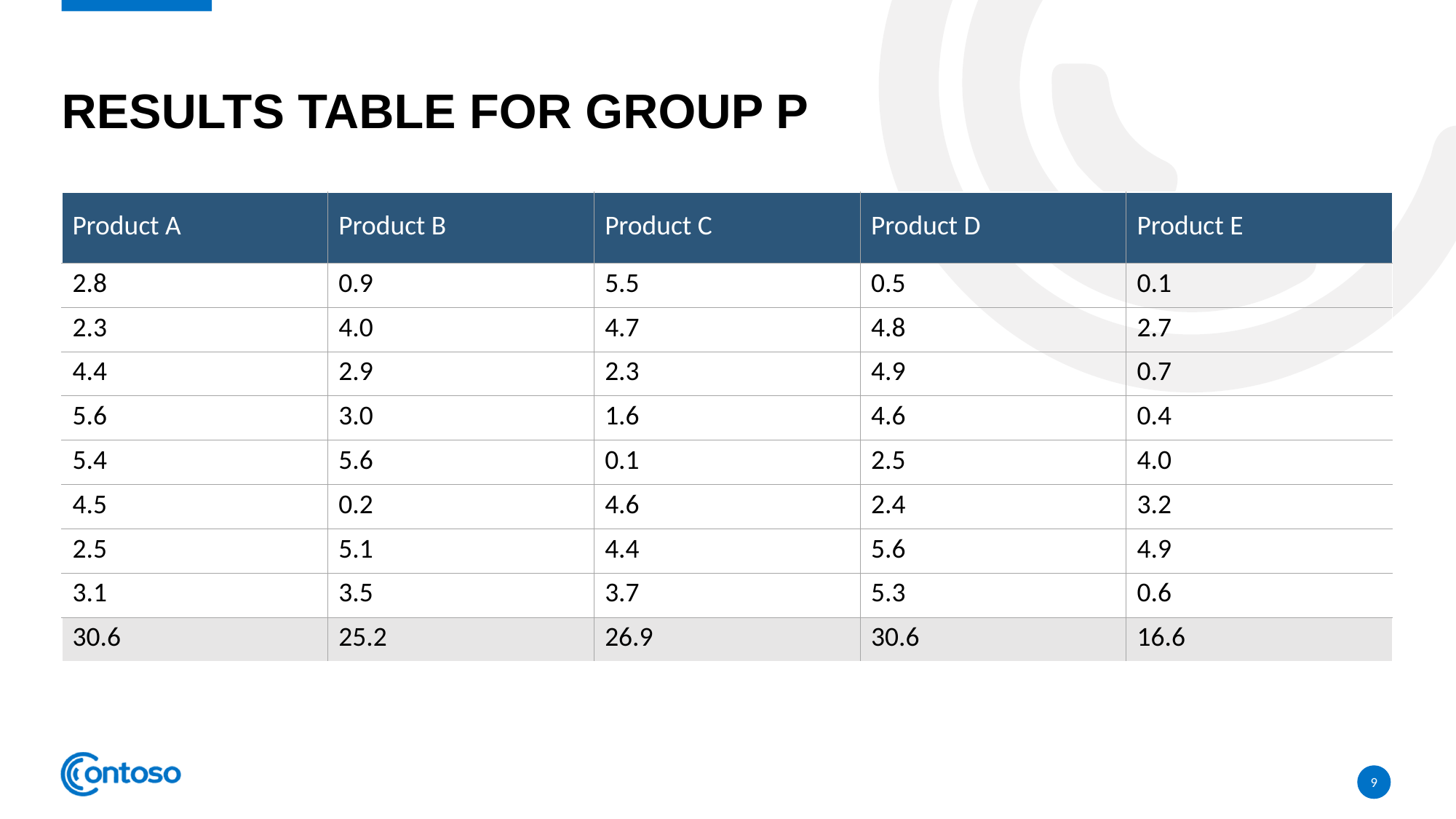

# Results Table for Group P
| Product A | Product B | Product C | Product D | Product E |
| --- | --- | --- | --- | --- |
| 2.8 | 0.9 | 5.5 | 0.5 | 0.1 |
| 2.3 | 4.0 | 4.7 | 4.8 | 2.7 |
| 4.4 | 2.9 | 2.3 | 4.9 | 0.7 |
| 5.6 | 3.0 | 1.6 | 4.6 | 0.4 |
| 5.4 | 5.6 | 0.1 | 2.5 | 4.0 |
| 4.5 | 0.2 | 4.6 | 2.4 | 3.2 |
| 2.5 | 5.1 | 4.4 | 5.6 | 4.9 |
| 3.1 | 3.5 | 3.7 | 5.3 | 0.6 |
| 30.6 | 25.2 | 26.9 | 30.6 | 16.6 |
9